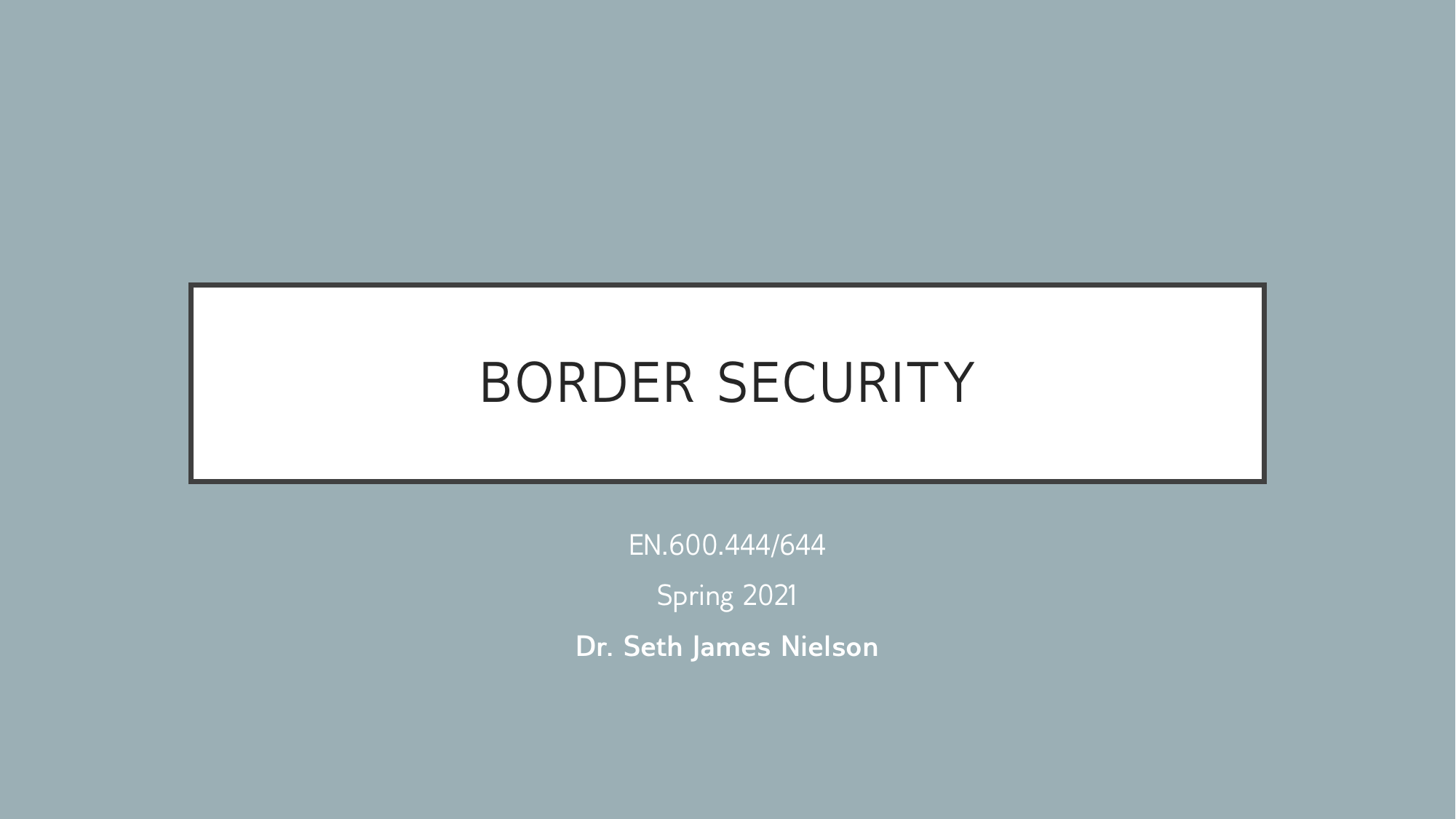

# Border Security
EN.600.444/644
Spring 2021
Dr. Seth James Nielson